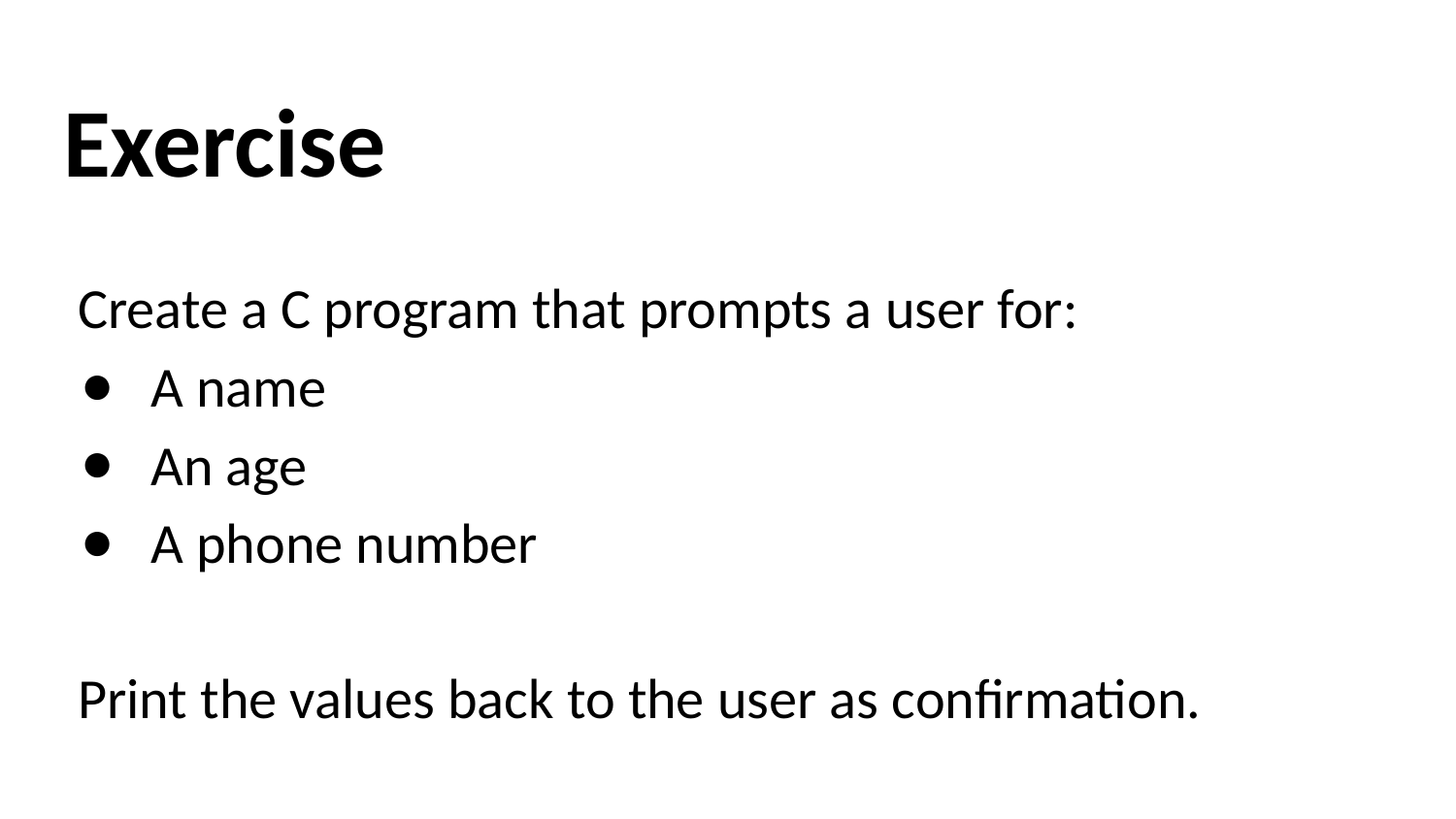

# Exercise
Create a C program that prompts a user for:
A name
An age
A phone number

Print the values back to the user as conﬁrmation.